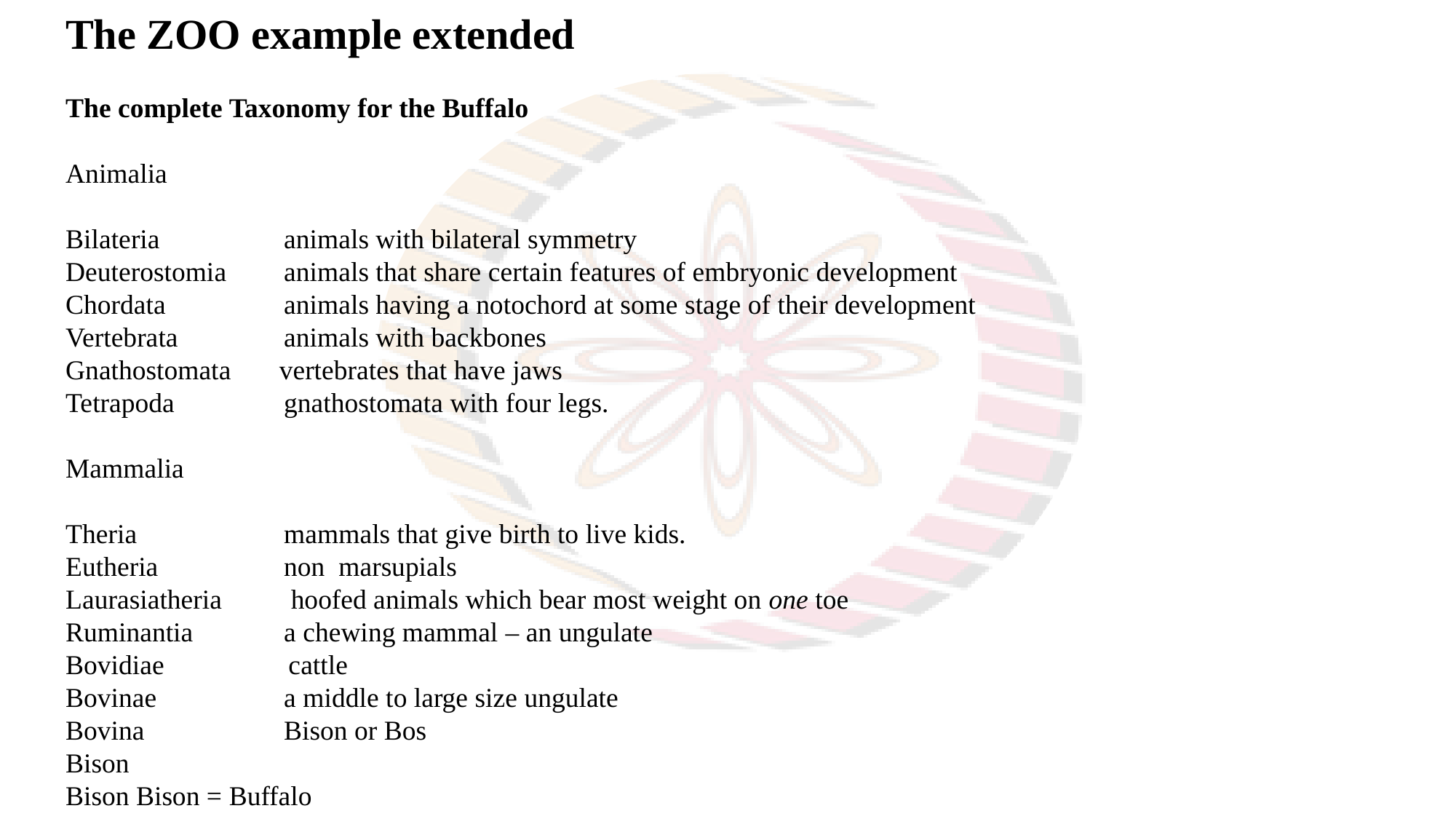

The ZOO example extended

The complete Taxonomy for the Buffalo

Animalia

Bilateria       	animals with bilateral symmetry
Deuterostomia  	animals that share certain features of embryonic development
Chordata    	animals having a notochord at some stage of their development
Vertebrata 	animals with backbones
Gnathostomata       vertebrates that have jaws
Tetrapoda	 	gnathostomata with four legs.

Mammalia

Theria 		mammals that give birth to live kids.
Eutheria		non  marsupials
Laurasiatheria 	 hoofed animals which bear most weight on one toe
Ruminantia  	a chewing mammal – an ungulate
Bovidiae                  cattle
Bovinae		a middle to large size ungulate
Bovina		Bison or Bos
Bison
Bison Bison = Buffalo